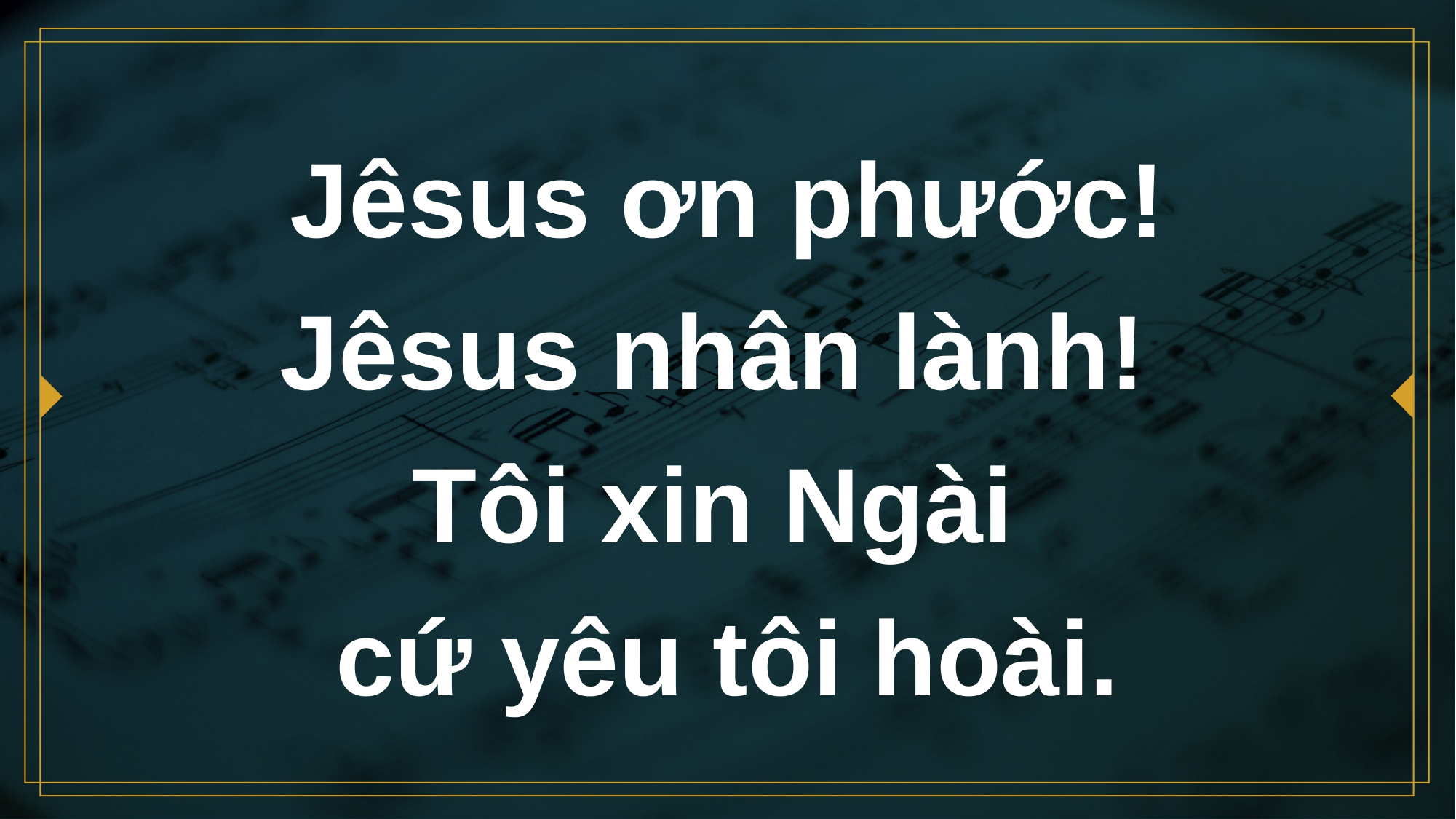

# Jêsus ơn phước! Jêsus nhân lành! Tôi xin Ngài cứ yêu tôi hoài.